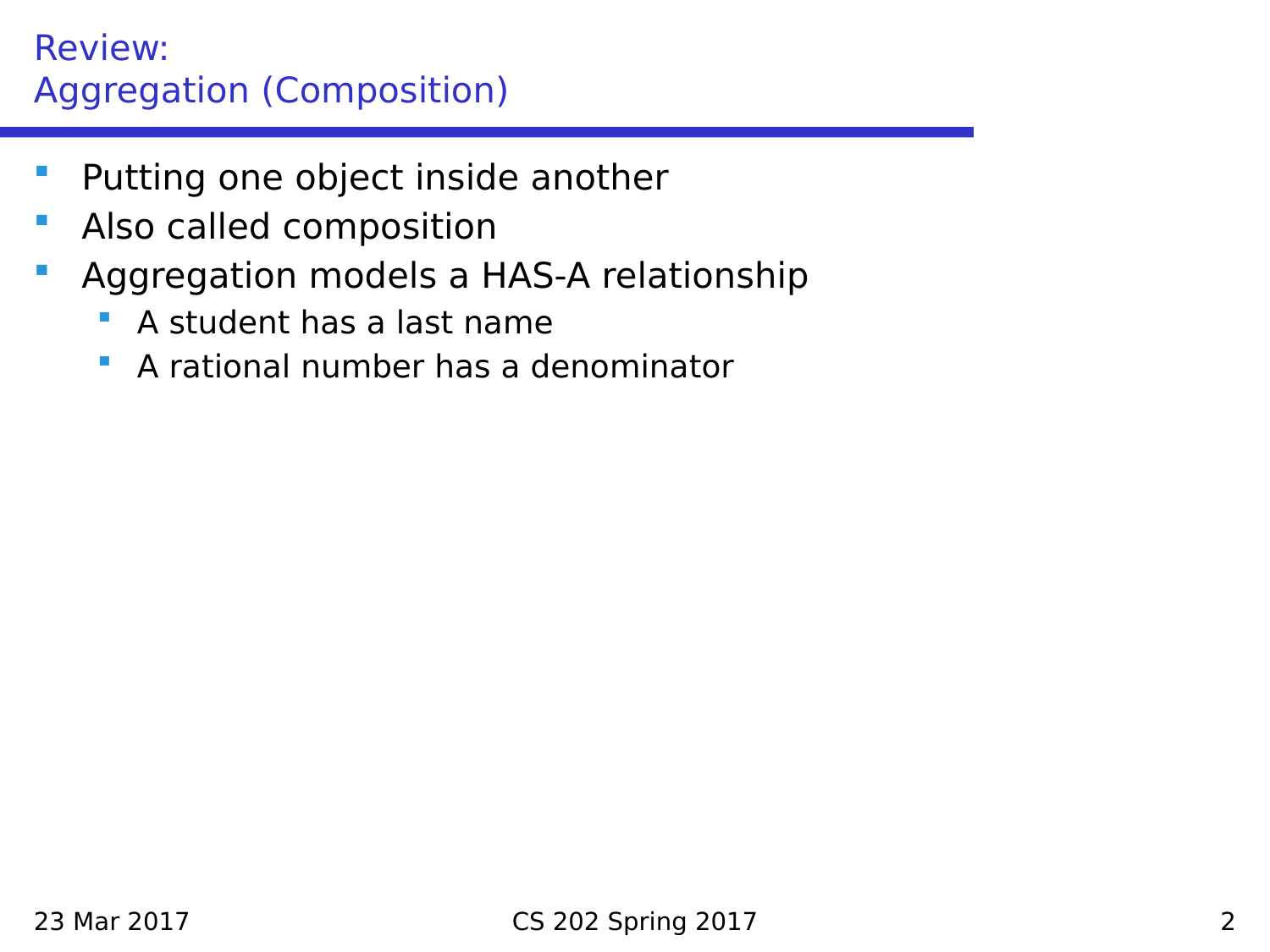

# Review: Aggregation (Composition)
Putting one object inside another
Also called composition
Aggregation models a HAS-A relationship
A student has a last name
A rational number has a denominator
23 Mar 2017
CS 202 Spring 2017
2